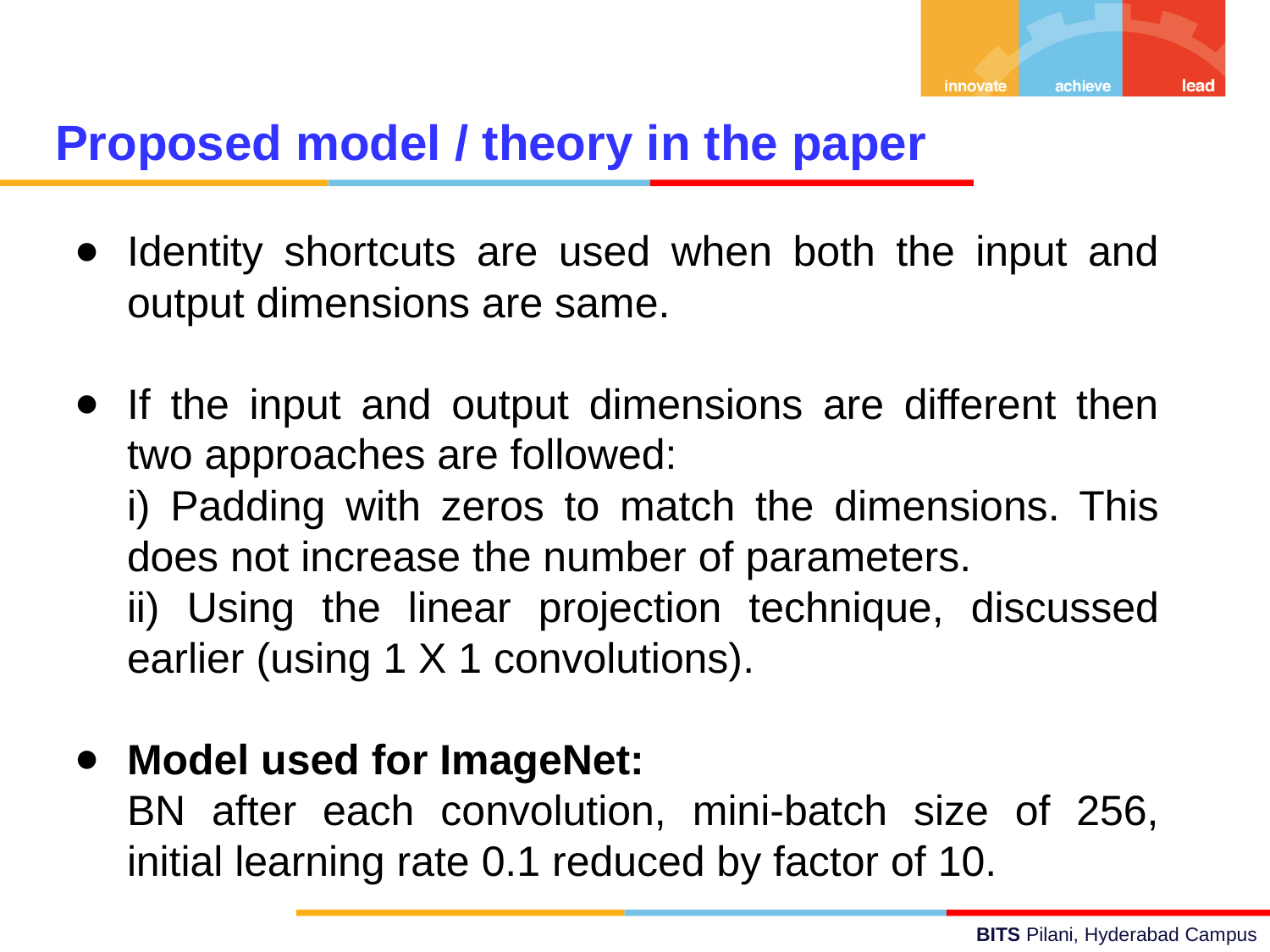

Proposed model / theory in the paper
Identity shortcuts are used when both the input and output dimensions are same.

If the input and output dimensions are different then two approaches are followed:
i) Padding with zeros to match the dimensions. This does not increase the number of parameters.
ii) Using the linear projection technique, discussed earlier (using 1 X 1 convolutions).

Model used for ImageNet:
BN after each convolution, mini-batch size of 256, initial learning rate 0.1 reduced by factor of 10.